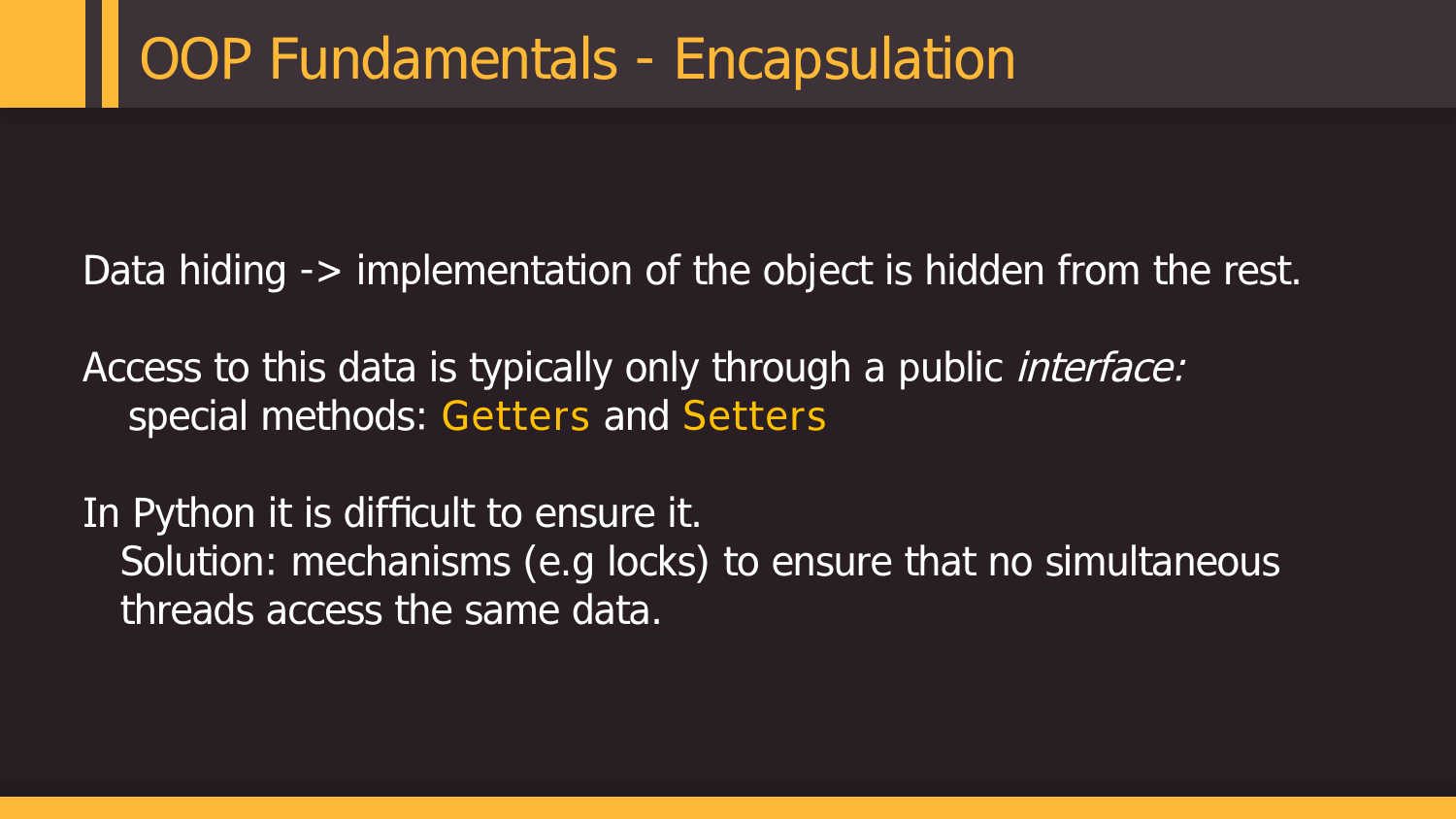

OOP Fundamentals - Encapsulation
Data hiding -> implementation of the object is hidden from the rest.

Access to this data is typically only through a public interface:
	special methods: Getters and Setters

In Python it is difficult to ensure it.
   Solution: mechanisms (e.g locks) to ensure that no simultaneous
   threads access the same data.